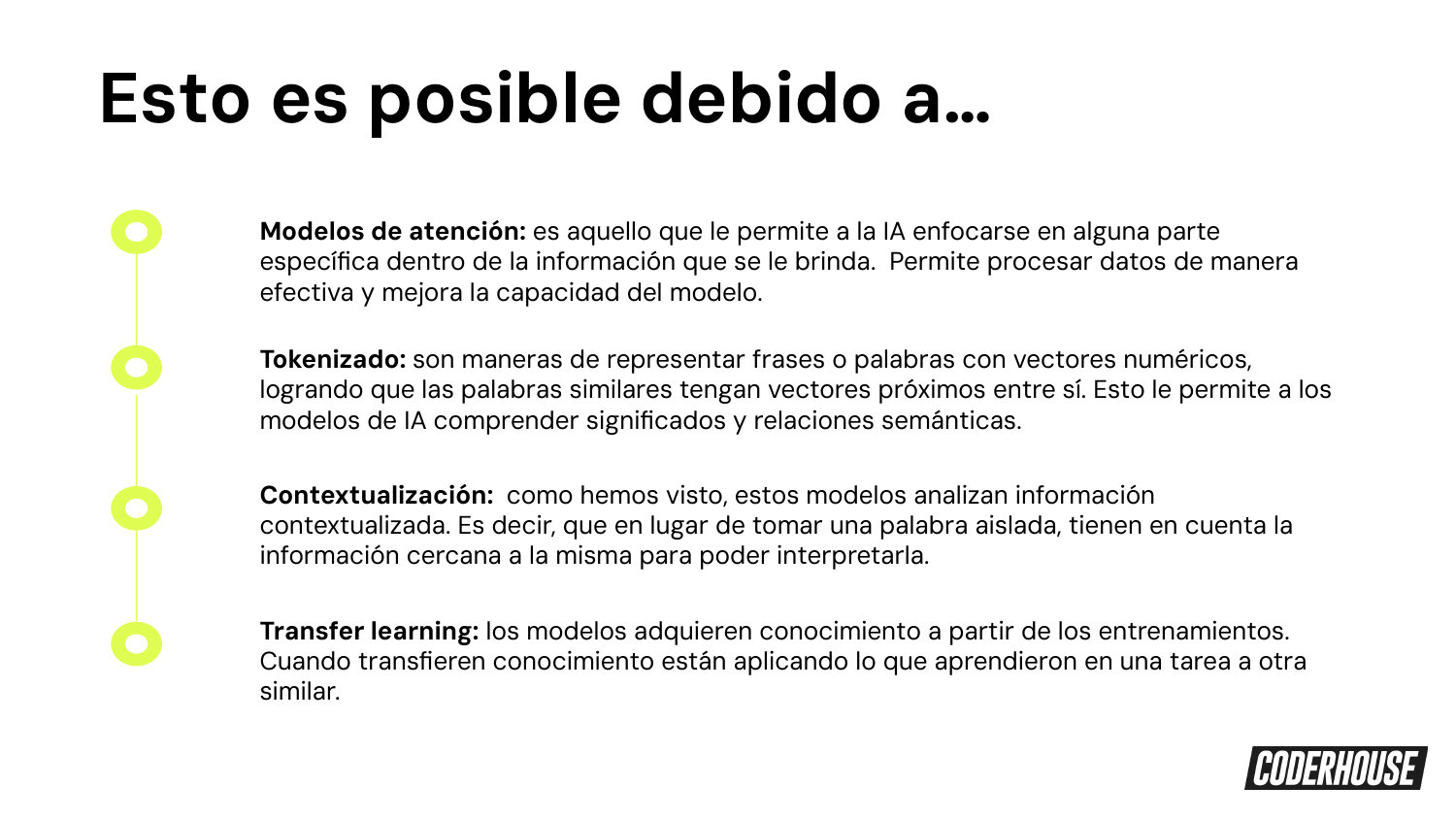

Esto es posible debido a…
Modelos de atención: es aquello que le permite a la IA enfocarse en alguna parte específica dentro de la información que se le brinda.  Permite procesar datos de manera efectiva y mejora la capacidad del modelo.

Tokenizado: son maneras de representar frases o palabras con vectores numéricos, logrando que las palabras similares tengan vectores próximos entre sí. Esto le permite a los modelos de IA comprender significados y relaciones semánticas.

Contextualización:  como hemos visto, estos modelos analizan información contextualizada. Es decir, que en lugar de tomar una palabra aislada, tienen en cuenta la información cercana a la misma para poder interpretarla.

Transfer learning: los modelos adquieren conocimiento a partir de los entrenamientos. Cuando transfieren conocimiento están aplicando lo que aprendieron en una tarea a otra similar.